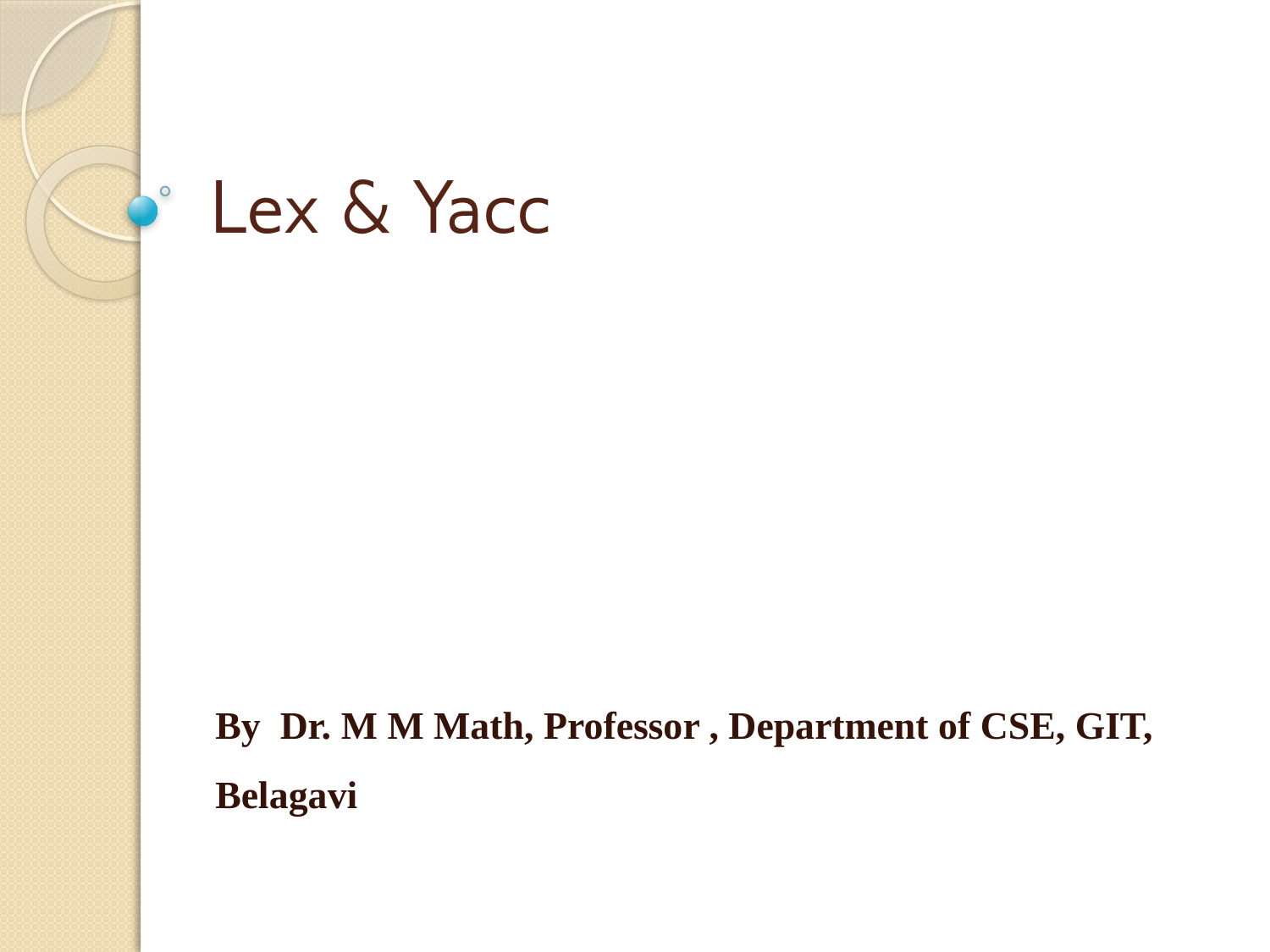

# Lex & Yacc
By  Dr. M M Math, Professor , Department of CSE, GIT, Belagavi